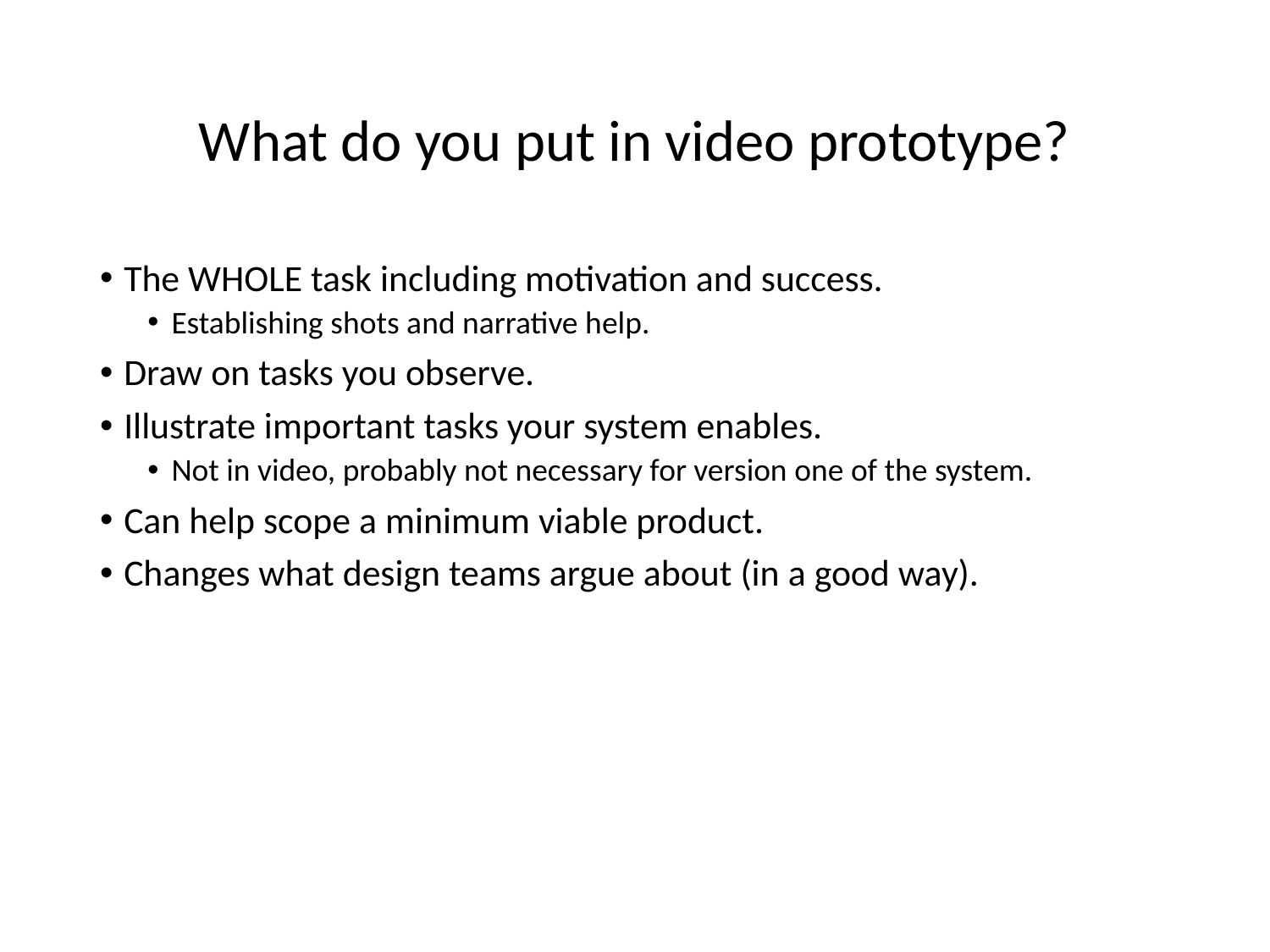

# What do you put in video prototype?
The WHOLE task including motivation and success.
Establishing shots and narrative help.
Draw on tasks you observe.
Illustrate important tasks your system enables.
Not in video, probably not necessary for version one of the system.
Can help scope a minimum viable product.
Changes what design teams argue about (in a good way).